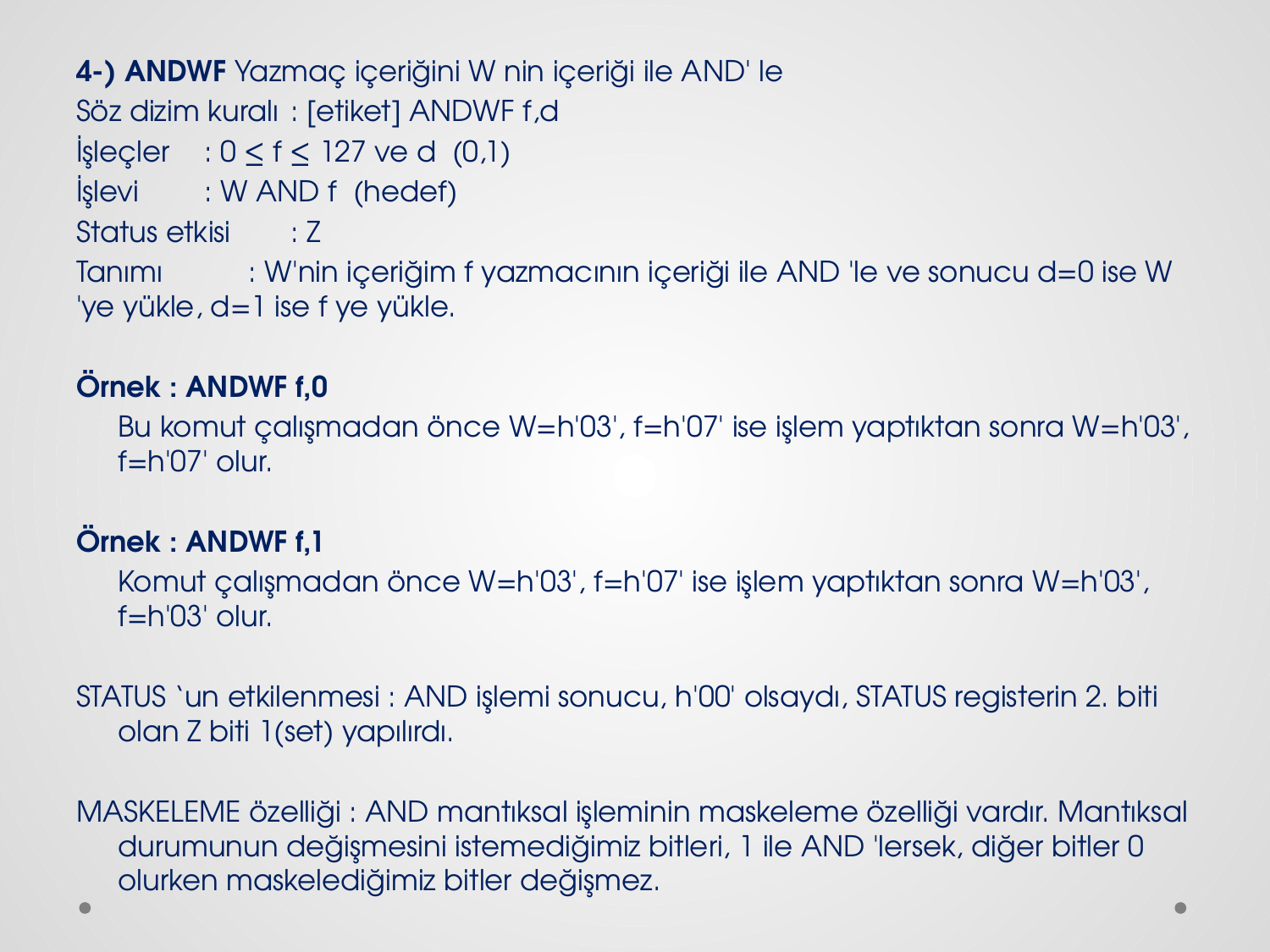

4-) ANDWF Yazmaç içeriğini W nin içeriği ile AND' le
Söz dizim kuralı 		: [etiket] ANDWF f,d
İşleçler 			: 0 ≤ f ≤ 127 ve d  (0,1)
İşlevi 			: W AND f  (hedef)
Status etkisi 		: Z
Tanımı 			: W'nin içeriğim f yazmacının içeriği ile AND 'le ve sonucu d=0 ise W 'ye yükle, d=1 ise f ye yükle.

Örnek : ANDWF f,0
	Bu komut çalışmadan önce W=h'03', f=h'07' ise işlem yaptıktan sonra W=h'03', f=h'07' olur.

Örnek : ANDWF f,1
	Komut çalışmadan önce W=h'03', f=h'07' ise işlem yaptıktan sonra W=h'03', f=h'03' olur.

STATUS ‘un etkilenmesi : AND işlemi sonucu, h'00' olsaydı, STATUS registerin 2. biti olan Z biti 1(set) yapılırdı.

MASKELEME özelliği : AND mantıksal işleminin maskeleme özelliği vardır. Mantıksal durumunun değişmesini istemediğimiz bitleri, 1 ile AND 'lersek, diğer bitler 0 olurken maskelediğimiz bitler değişmez.